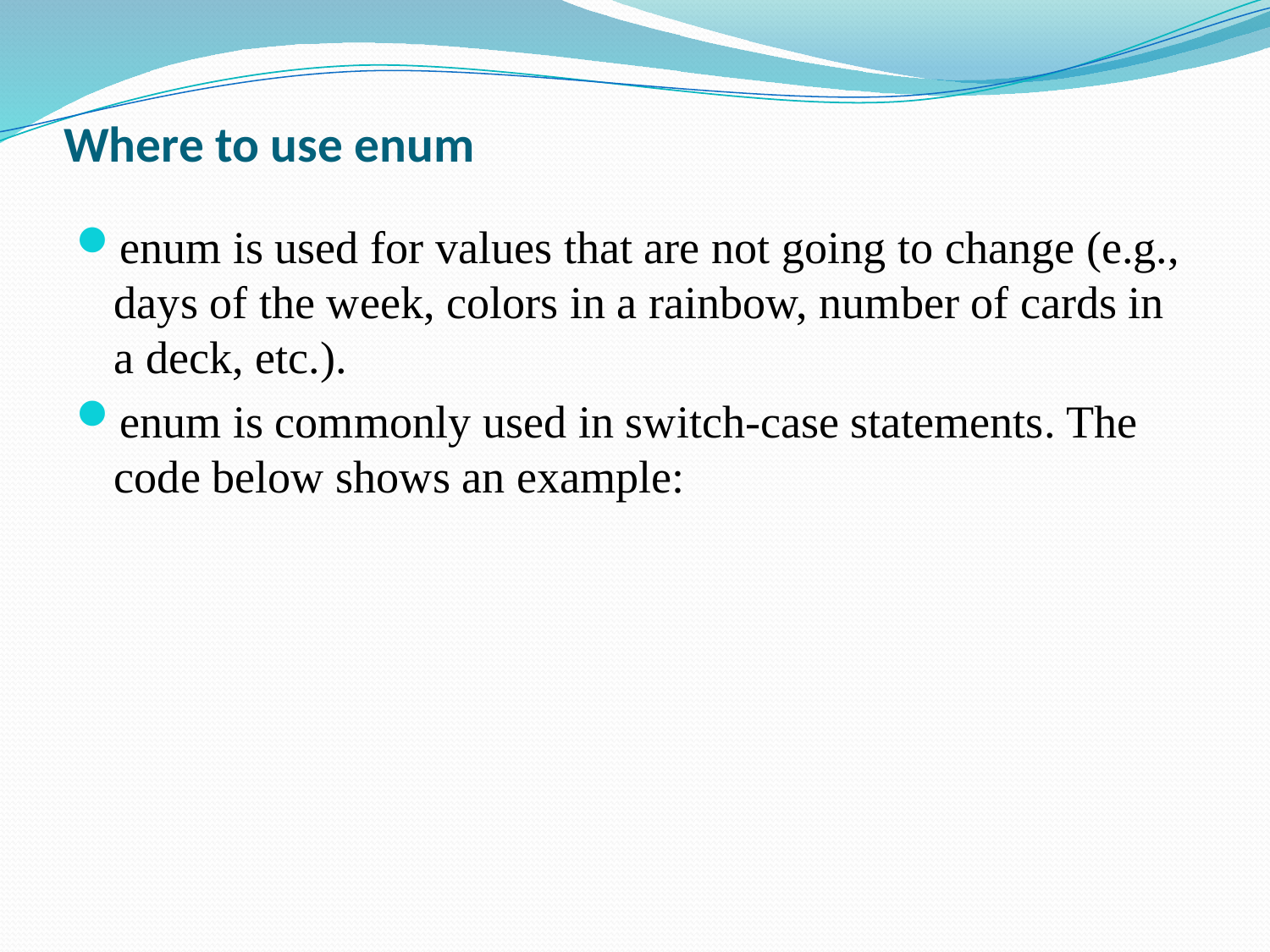

# Where to use enum
enum is used for values that are not going to change (e.g., days of the week, colors in a rainbow, number of cards in a deck, etc.​).
enum is commonly used in switch-case statements. The code below shows an example: